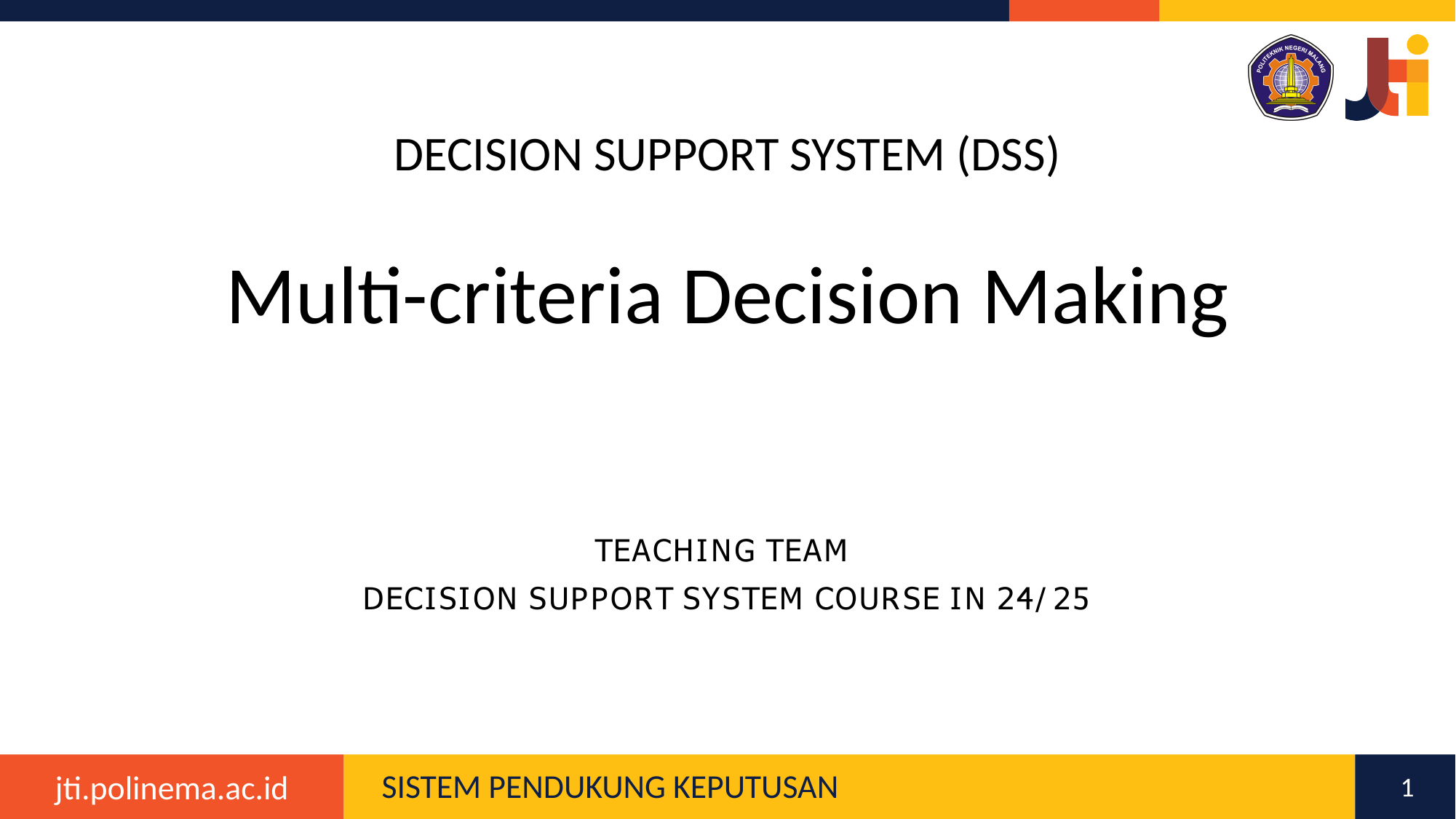

# DECISION SUPPORT SYSTEM (DSS) Multi-criteria Decision Making

TEACHING TEAM
DECISION SUPPORT SYSTEM COURSE IN 24/25
1